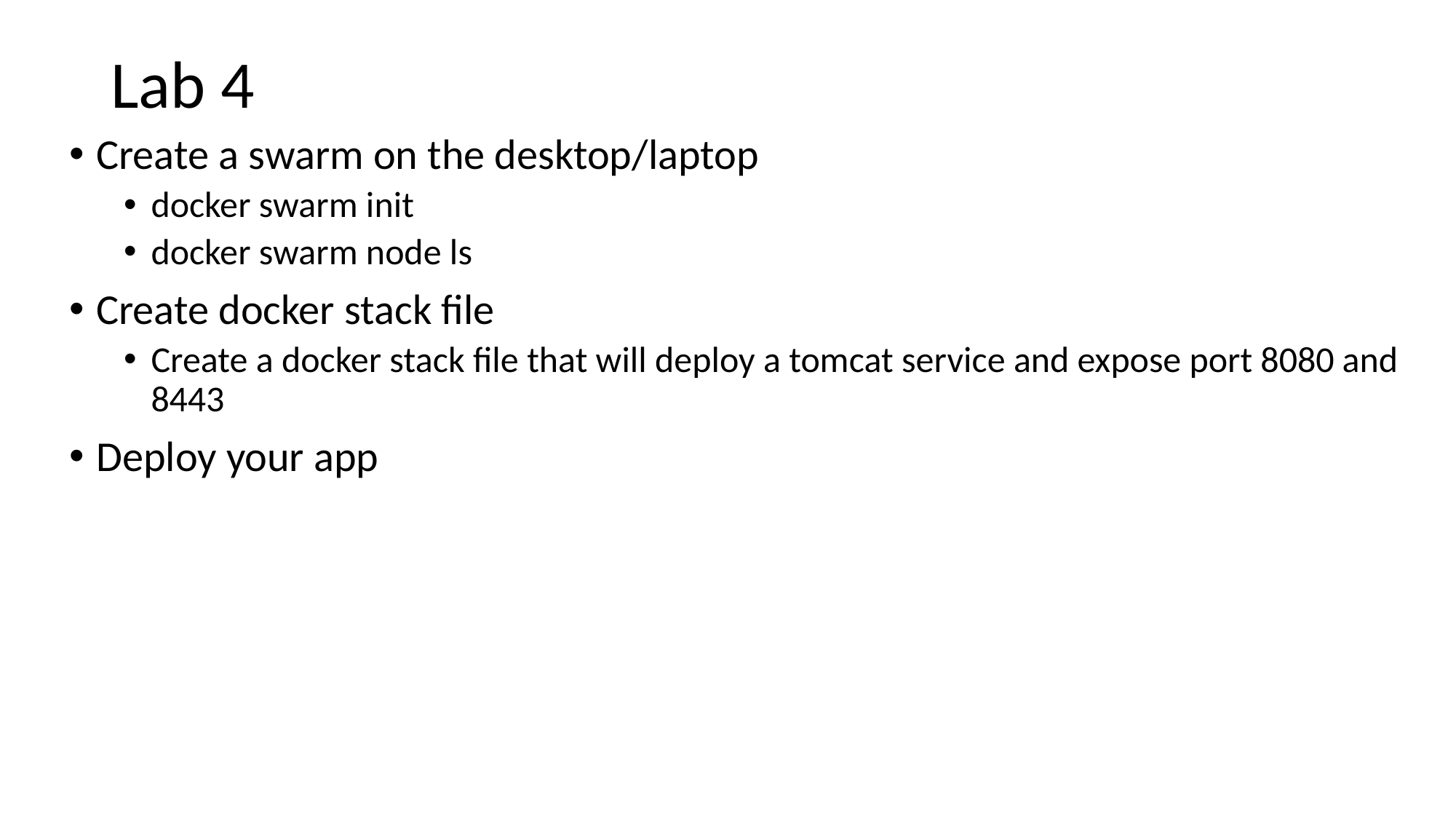

# Lab 4
Create a swarm on the desktop/laptop
docker swarm init
docker swarm node ls
Create docker stack file
Create a docker stack file that will deploy a tomcat service and expose port 8080 and 8443
Deploy your app